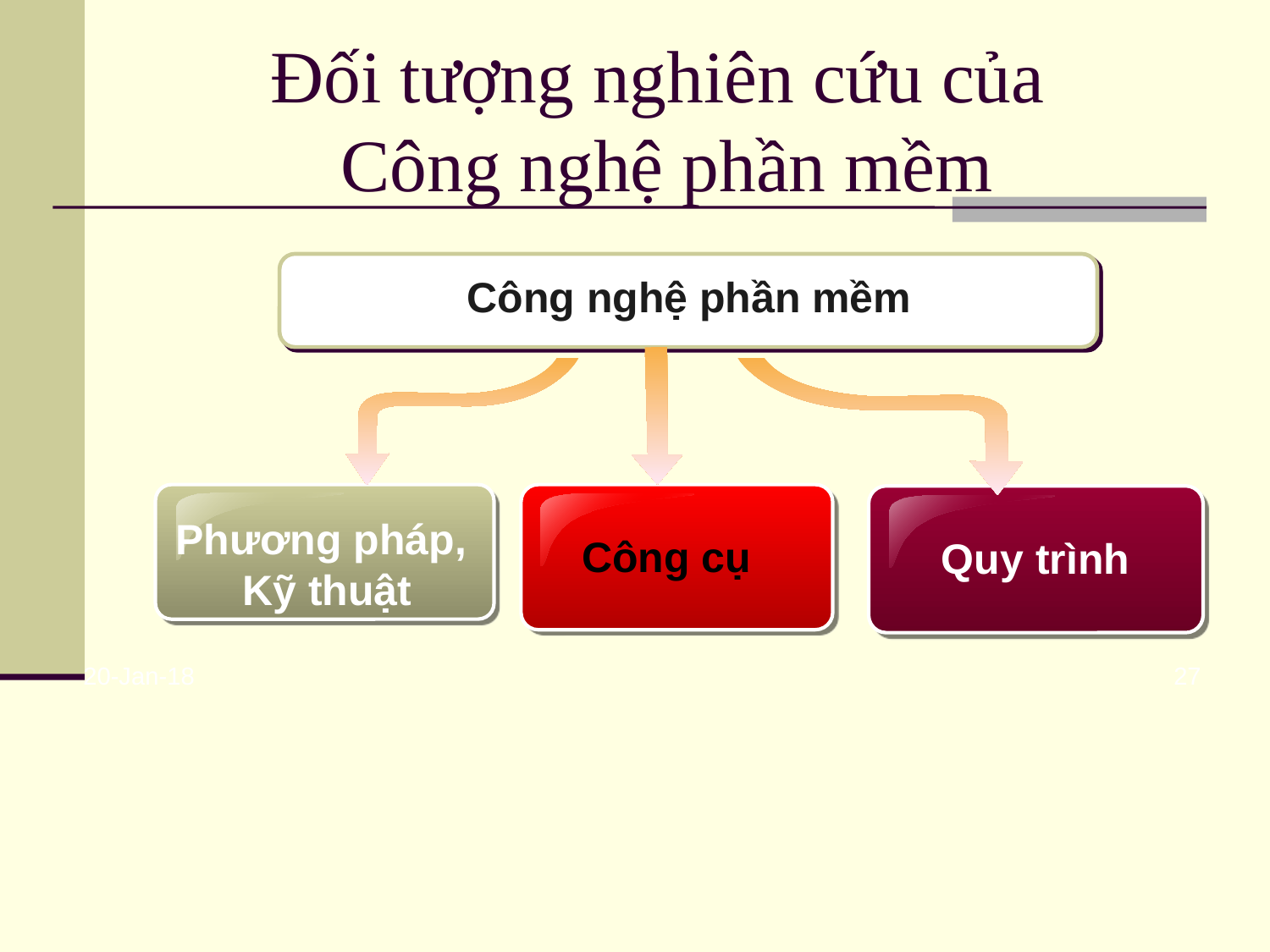

# Đối tượng nghiên cứu của Công nghệ phần mềm

Công nghệ phần mềm
SE - PTV

Phương pháp,
Kỹ thuật
Công cụ
Quy trình
20-Jan-18
27